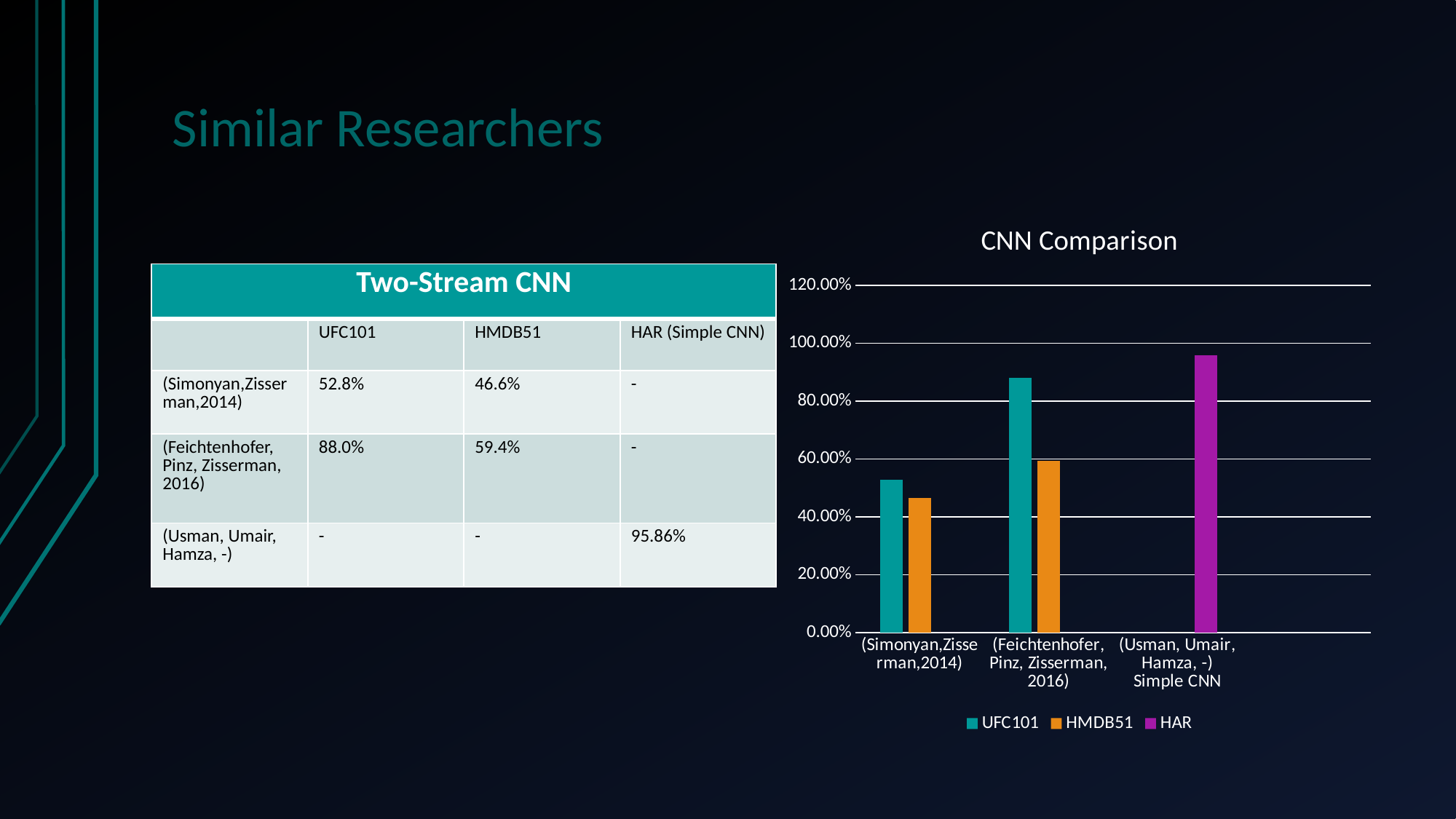

# Similar Researchers

### Chart: CNN Comparison

| Category | UFC101 | HMDB51 | HAR |
|---|---|---|---|
| (Simonyan,Zisserman,2014) | 0.528 | 0.466 | 0.0 |
| (Feichtenhofer, Pinz, Zisserman, 2016) | 0.88 | 0.594 | 0.0 |
| (Usman, Umair, Hamza, -) Simple CNN | 0.0 | 0.0 | 0.9586 |
| Two-Stream CNN |  |  |  |
| --- | --- | --- | --- |
|  | UFC101 | HMDB51 | HAR (Simple CNN) |
| (Simonyan,Zisserman,2014) | 52.8% | 46.6% | - |
| (Feichtenhofer, Pinz, Zisserman, 2016) | 88.0% | 59.4% | - |
| (Usman, Umair, Hamza, -) | - | - | 95.86% |